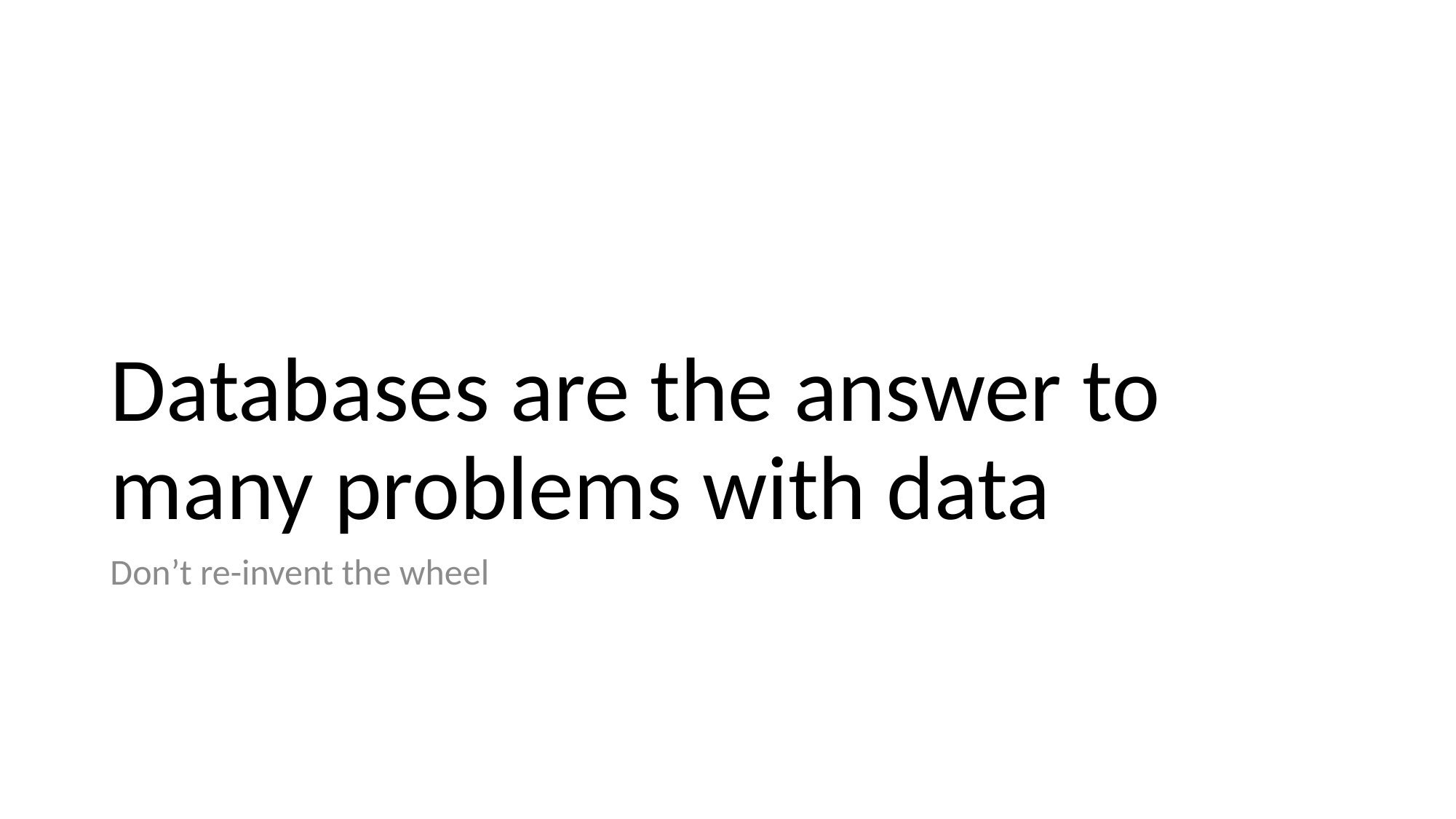

# Databases are the answer to many problems with data
Don’t re-invent the wheel